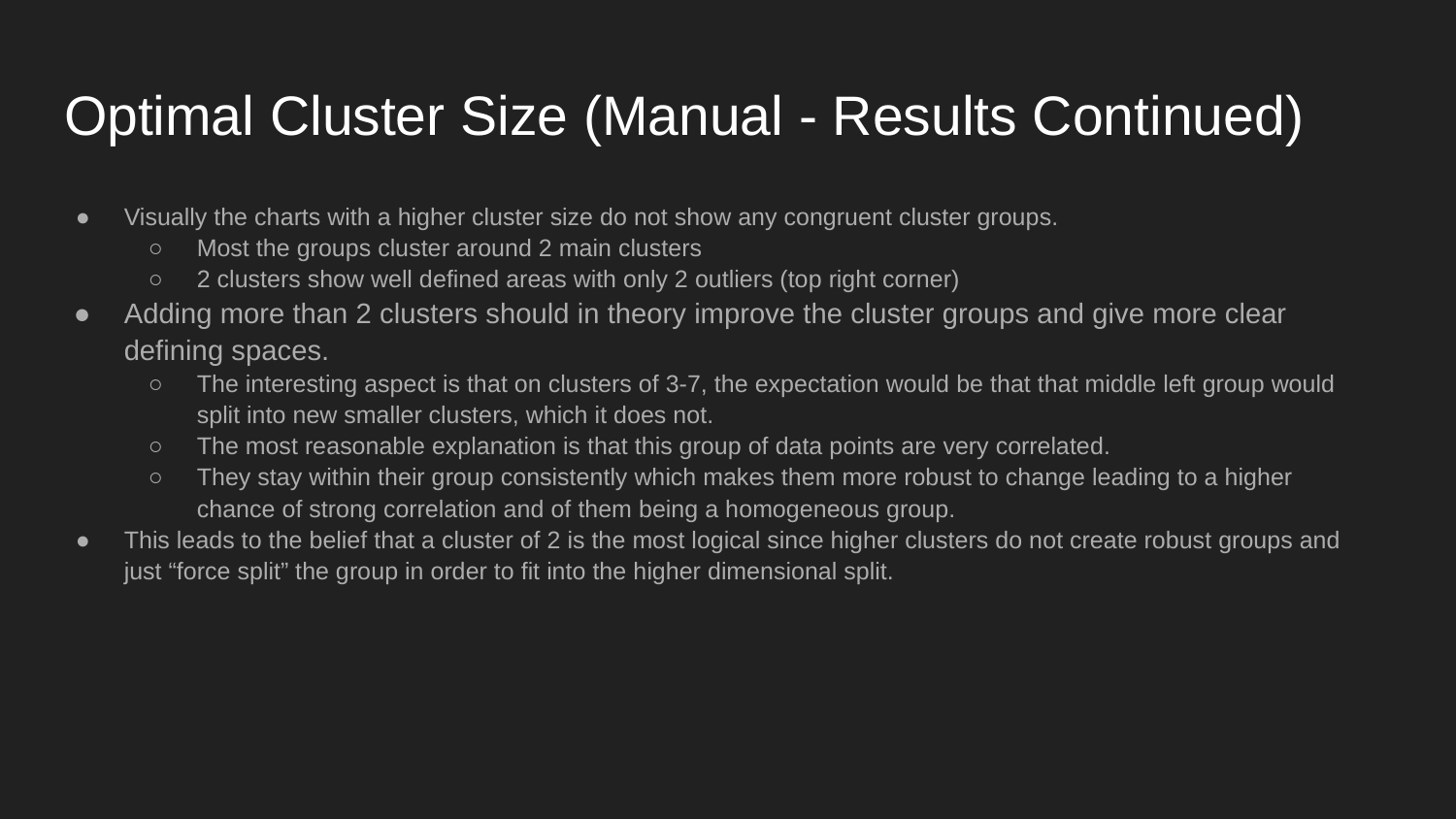

# Optimal Cluster Size (Manual - Results Continued)
Visually the charts with a higher cluster size do not show any congruent cluster groups.
Most the groups cluster around 2 main clusters
2 clusters show well defined areas with only 2 outliers (top right corner)
Adding more than 2 clusters should in theory improve the cluster groups and give more clear defining spaces.
The interesting aspect is that on clusters of 3-7, the expectation would be that that middle left group would split into new smaller clusters, which it does not.
The most reasonable explanation is that this group of data points are very correlated.
They stay within their group consistently which makes them more robust to change leading to a higher chance of strong correlation and of them being a homogeneous group.
This leads to the belief that a cluster of 2 is the most logical since higher clusters do not create robust groups and just “force split” the group in order to fit into the higher dimensional split.